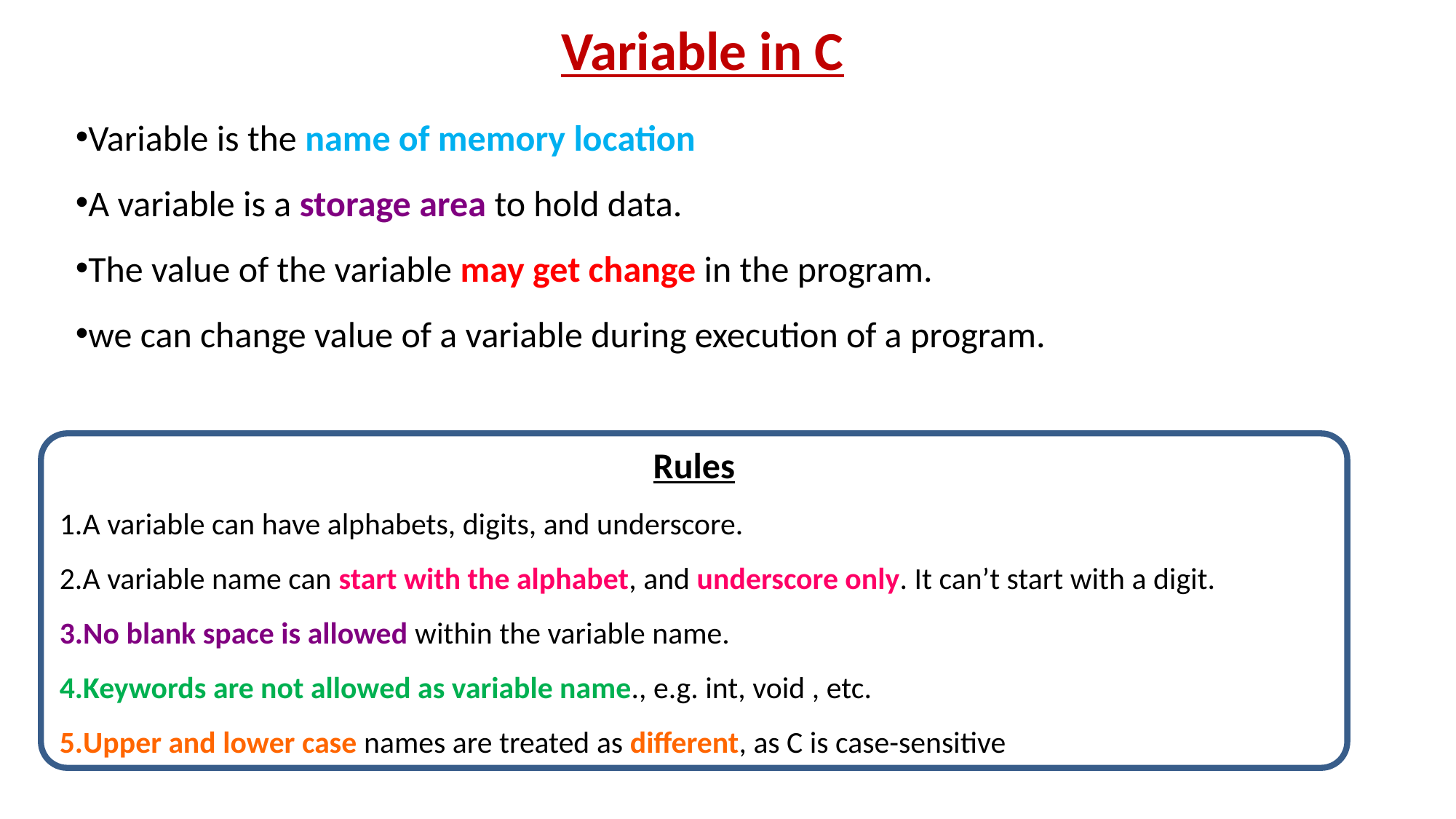

Variable in C
Variable is the name of memory location
A variable is a storage area to hold data.
The value of the variable may get change in the program.
we can change value of a variable during execution of a program.
Rules
A variable can have alphabets, digits, and underscore.
A variable name can start with the alphabet, and underscore only. It can’t start with a digit.
No blank space is allowed within the variable name.
Keywords are not allowed as variable name., e.g. int, void , etc.
Upper and lower case names are treated as different, as C is case-sensitive